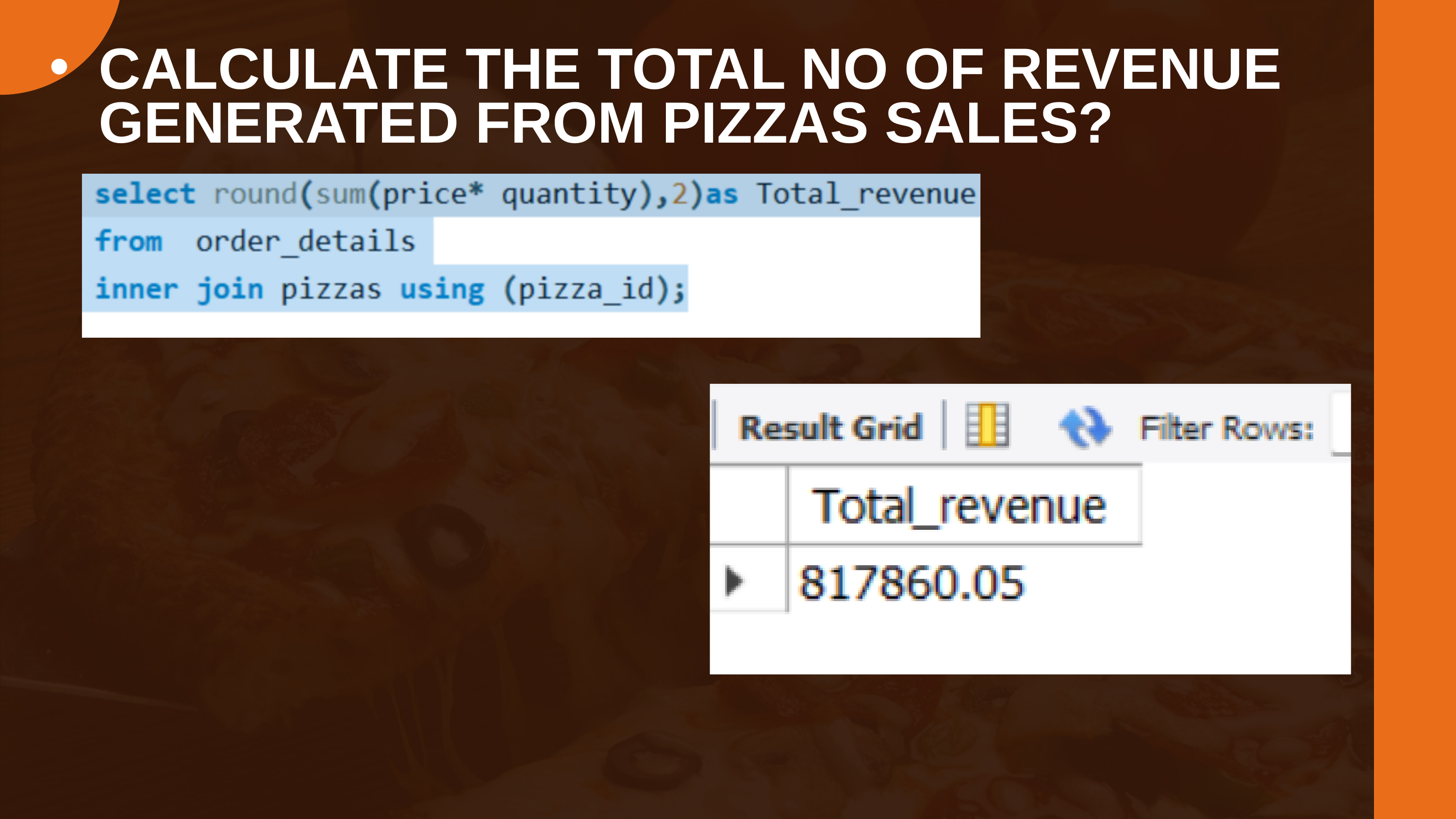

CALCULATE THE TOTAL NO OF REVENUE GENERATED FROM PIZZAS SALES?